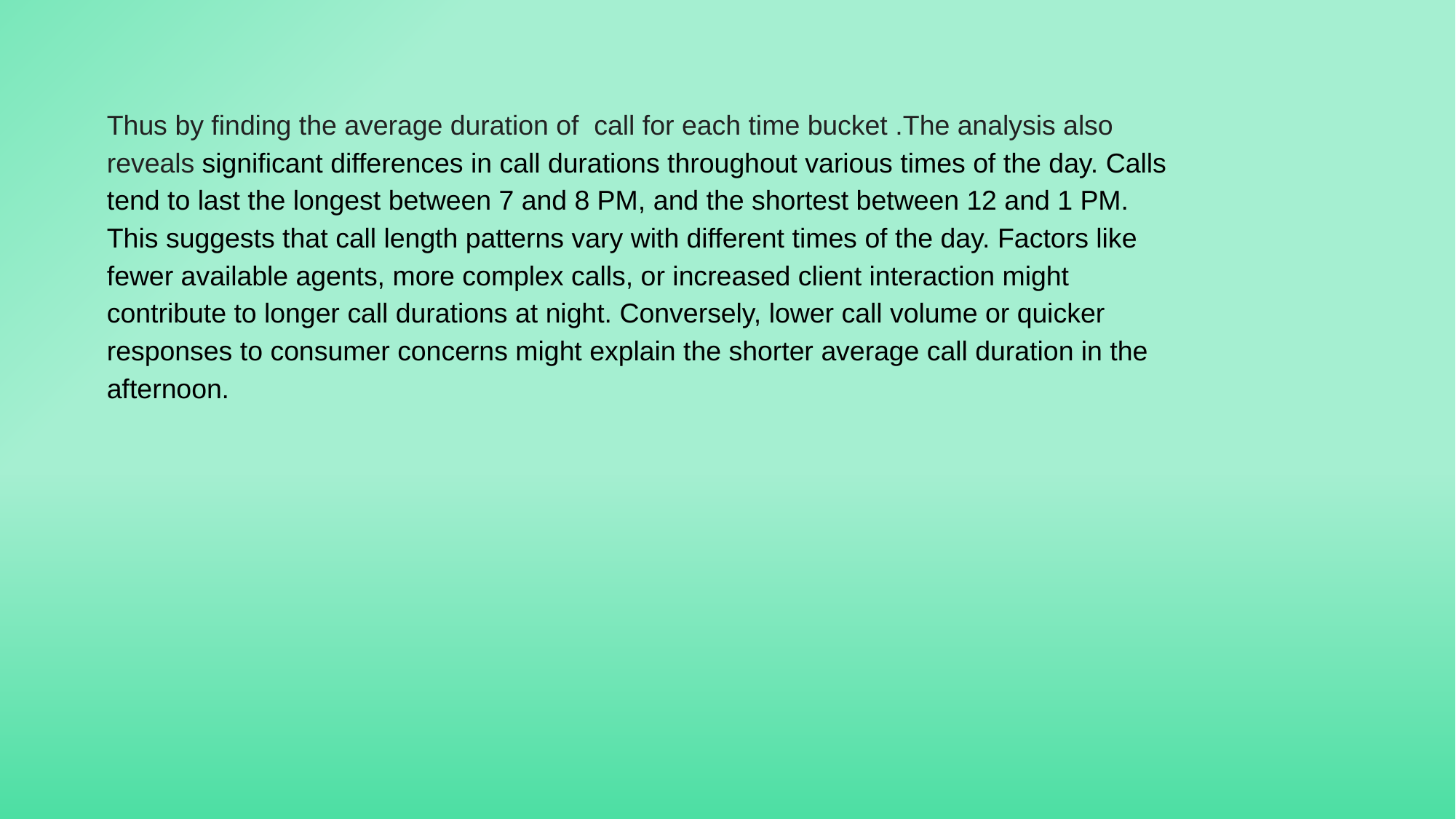

Thus by finding the average duration of  call for each time bucket .The analysis also  reveals significant differences in call durations throughout various times of the day. Calls tend to last the longest between 7 and 8 PM, and the shortest between 12 and 1 PM. This suggests that call length patterns vary with different times of the day. Factors like fewer available agents, more complex calls, or increased client interaction might contribute to longer call durations at night. Conversely, lower call volume or quicker responses to consumer concerns might explain the shorter average call duration in the afternoon.